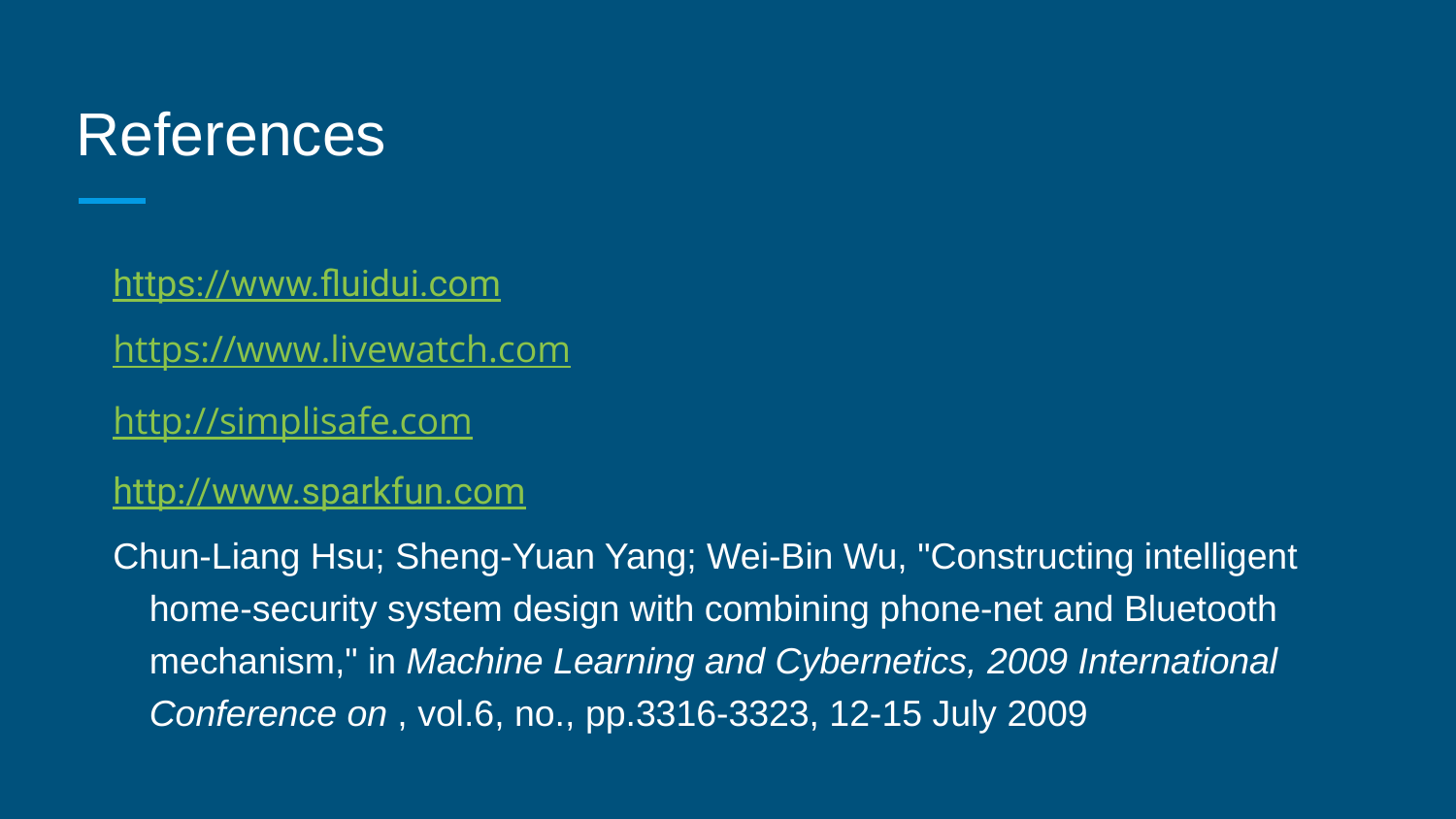

# References
https://www.fluidui.com
https://www.livewatch.com
http://simplisafe.com
http://www.sparkfun.com
Chun-Liang Hsu; Sheng-Yuan Yang; Wei-Bin Wu, "Constructing intelligent home-security system design with combining phone-net and Bluetooth mechanism," in Machine Learning and Cybernetics, 2009 International Conference on , vol.6, no., pp.3316-3323, 12-15 July 2009